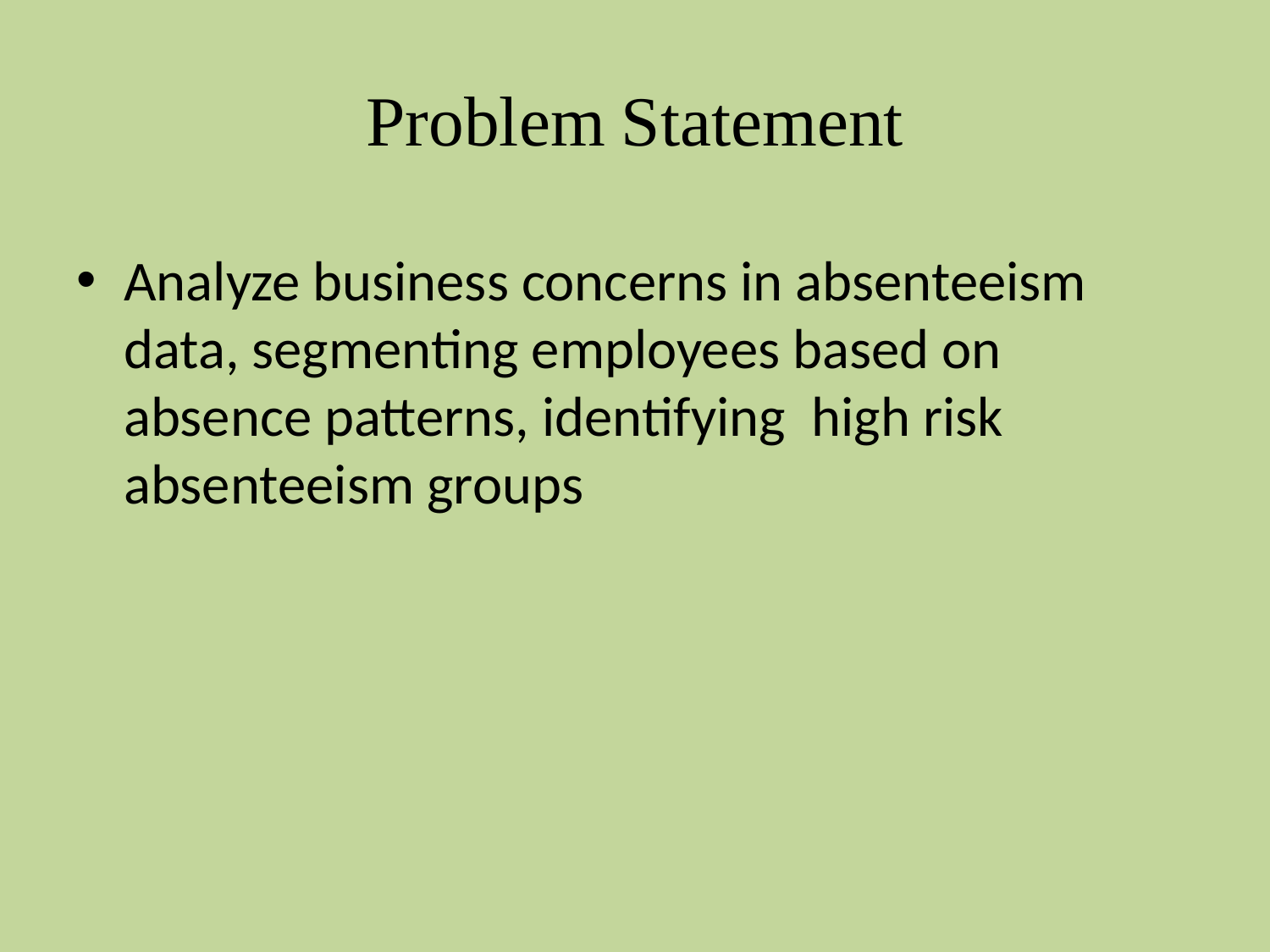

# Problem Statement
Analyze business concerns in absenteeism data, segmenting employees based on absence patterns, identifying  high risk absenteeism groups